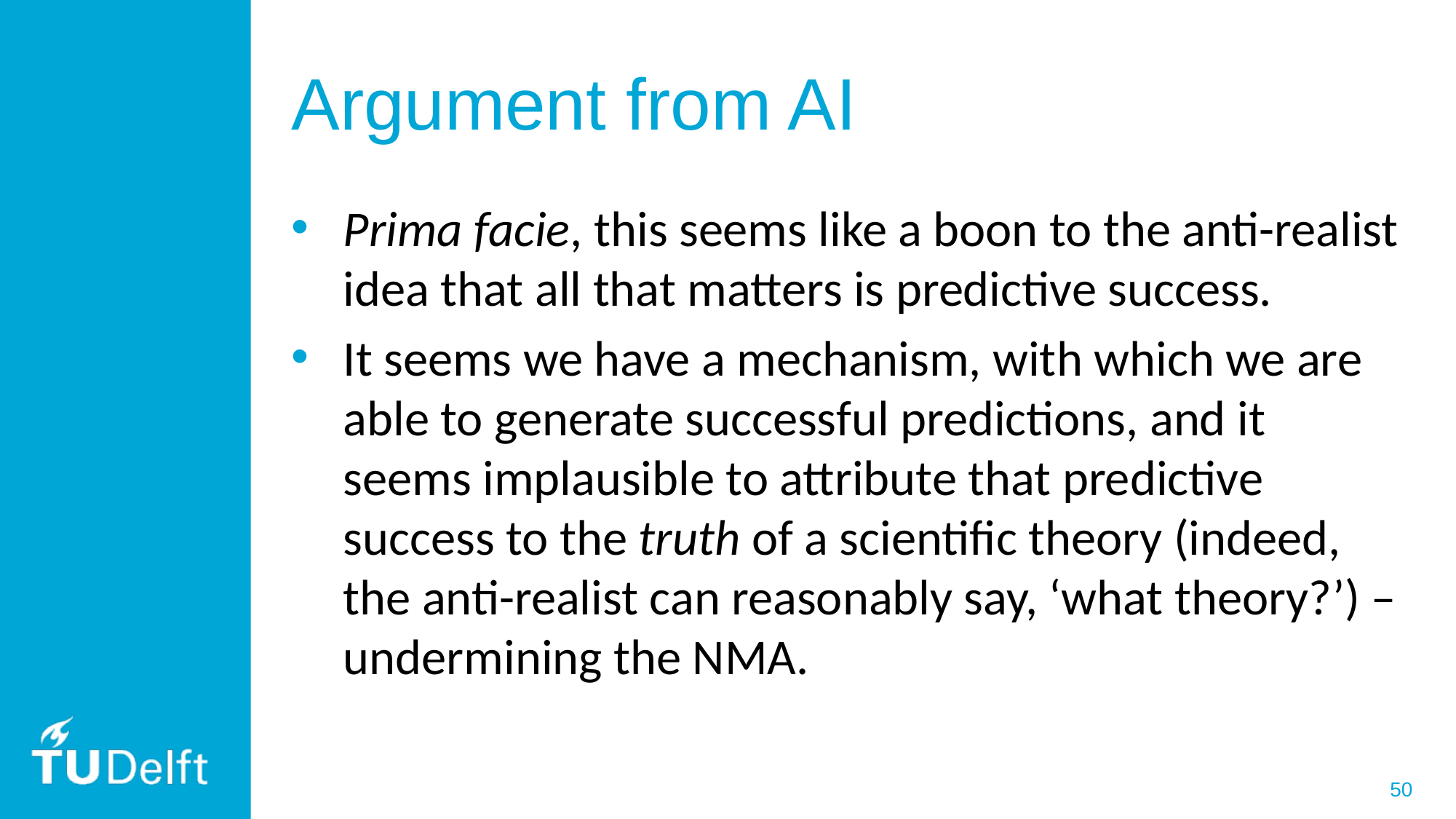

# Argument from AI
Prima facie, this seems like a boon to the anti-realist idea that all that matters is predictive success.
It seems we have a mechanism, with which we are able to generate successful predictions, and it seems implausible to attribute that predictive success to the truth of a scientific theory (indeed, the anti-realist can reasonably say, ‘what theory?’) – undermining the NMA.